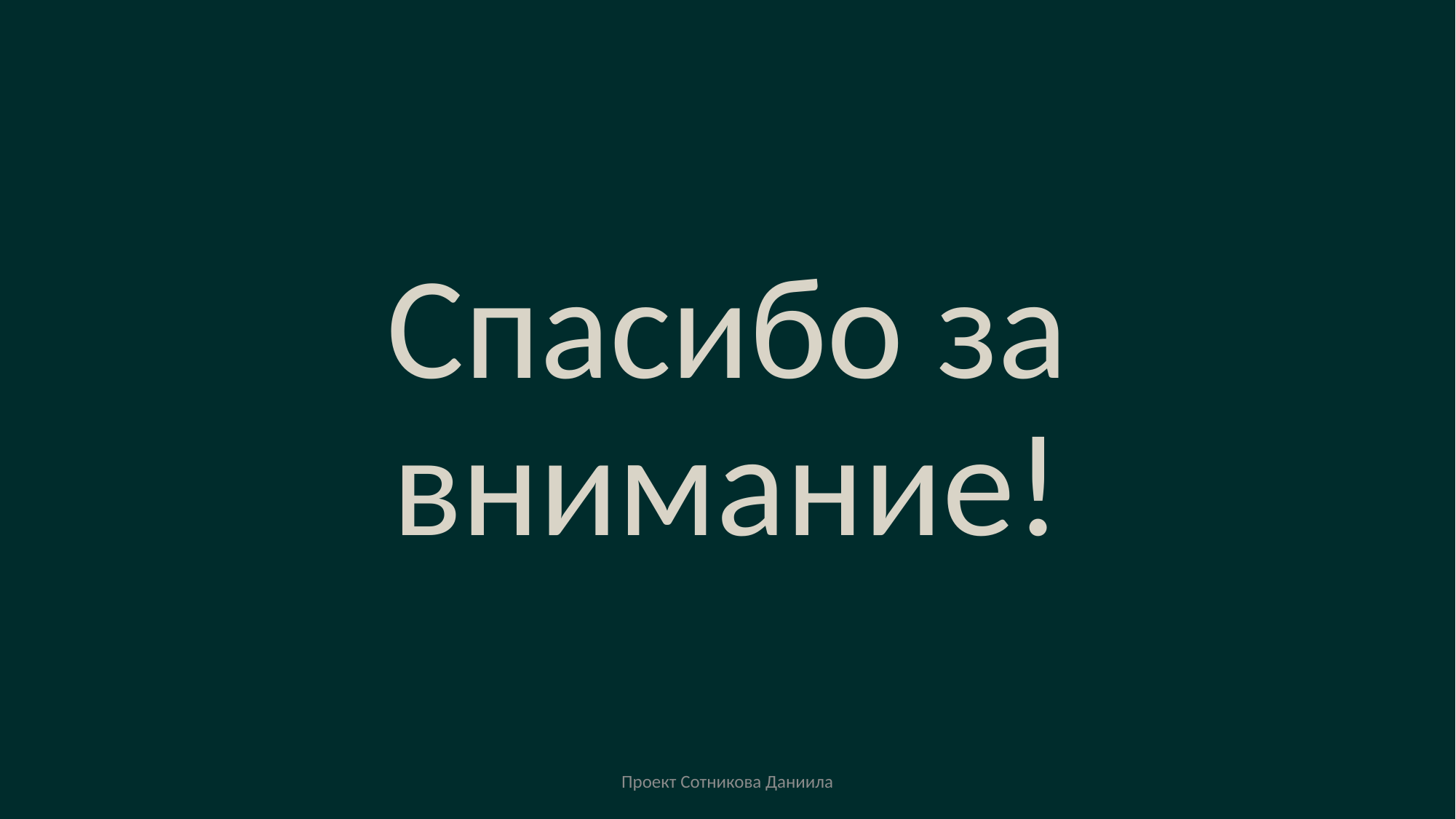

# Спасибо за внимание!

Проект Сотникова Даниила